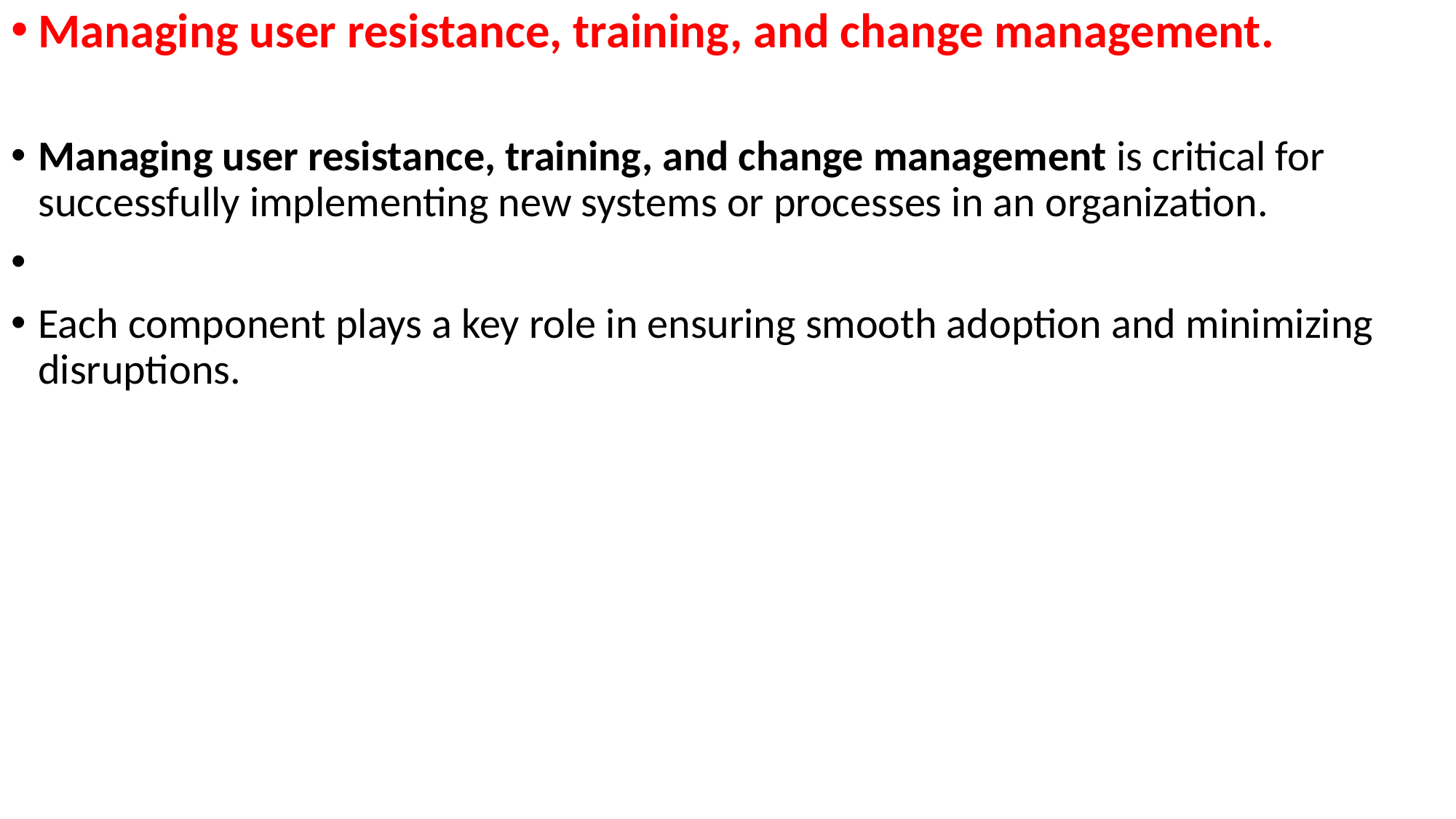

Managing user resistance, training, and change management.

Managing user resistance, training, and change management is critical for successfully implementing new systems or processes in an organization.

Each component plays a key role in ensuring smooth adoption and minimizing disruptions.